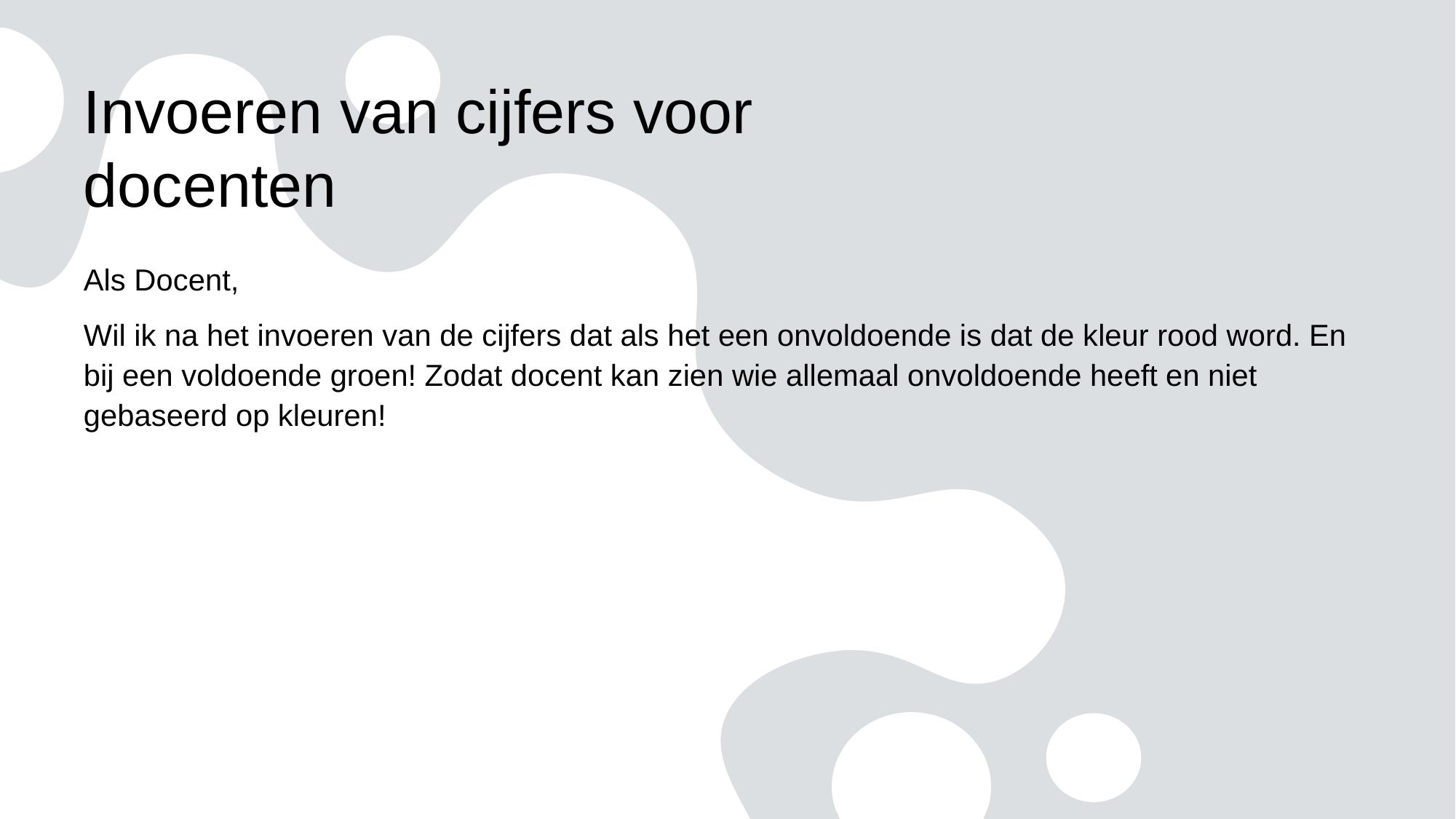

# Invoeren van cijfers voor docenten
Als Docent,
Wil ik na het invoeren van de cijfers dat als het een onvoldoende is dat de kleur rood word. En bij een voldoende groen! Zodat docent kan zien wie allemaal onvoldoende heeft en niet gebaseerd op kleuren!